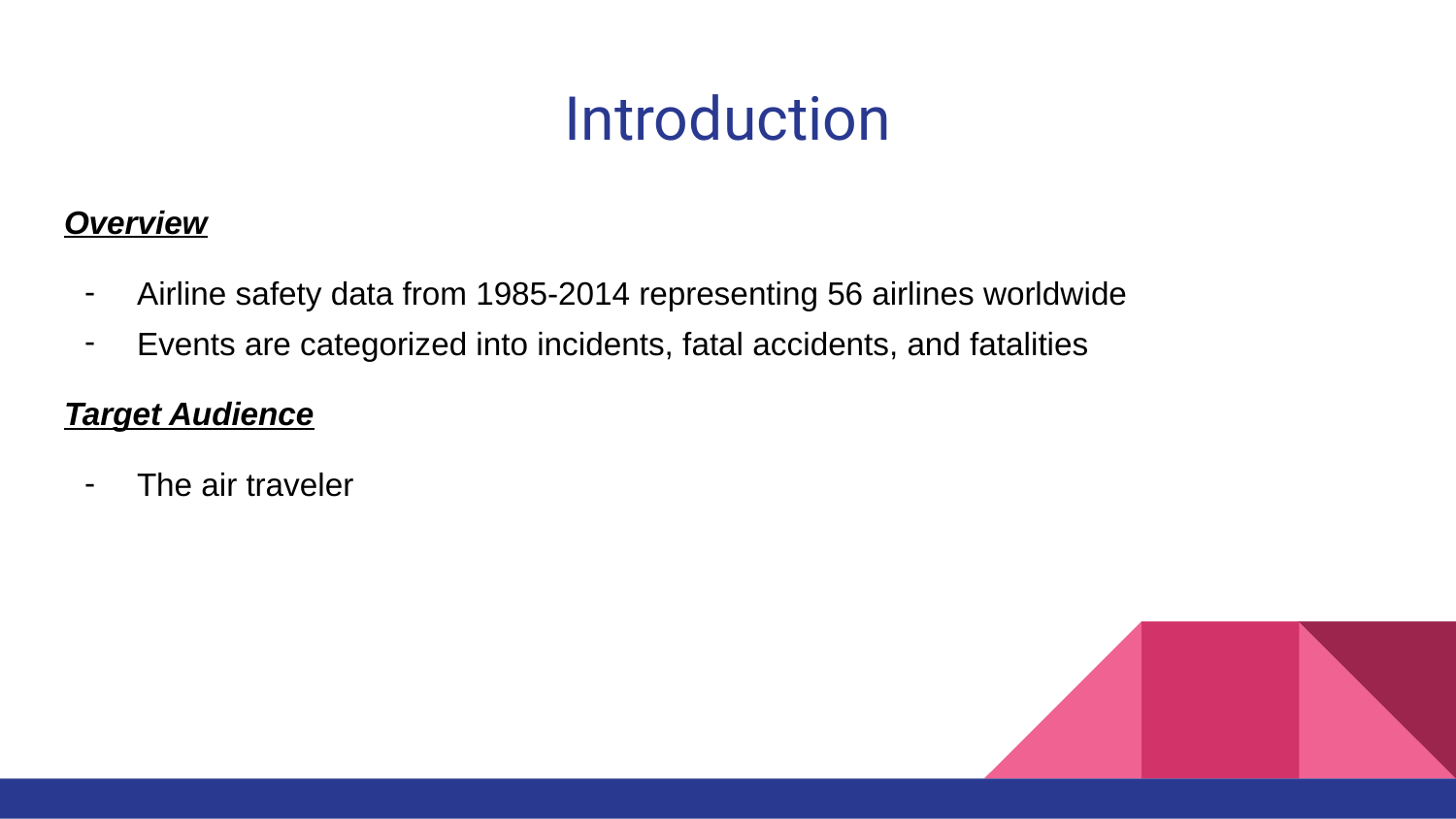

# Introduction
Overview
Airline safety data from 1985-2014 representing 56 airlines worldwide
Events are categorized into incidents, fatal accidents, and fatalities
Target Audience
The air traveler